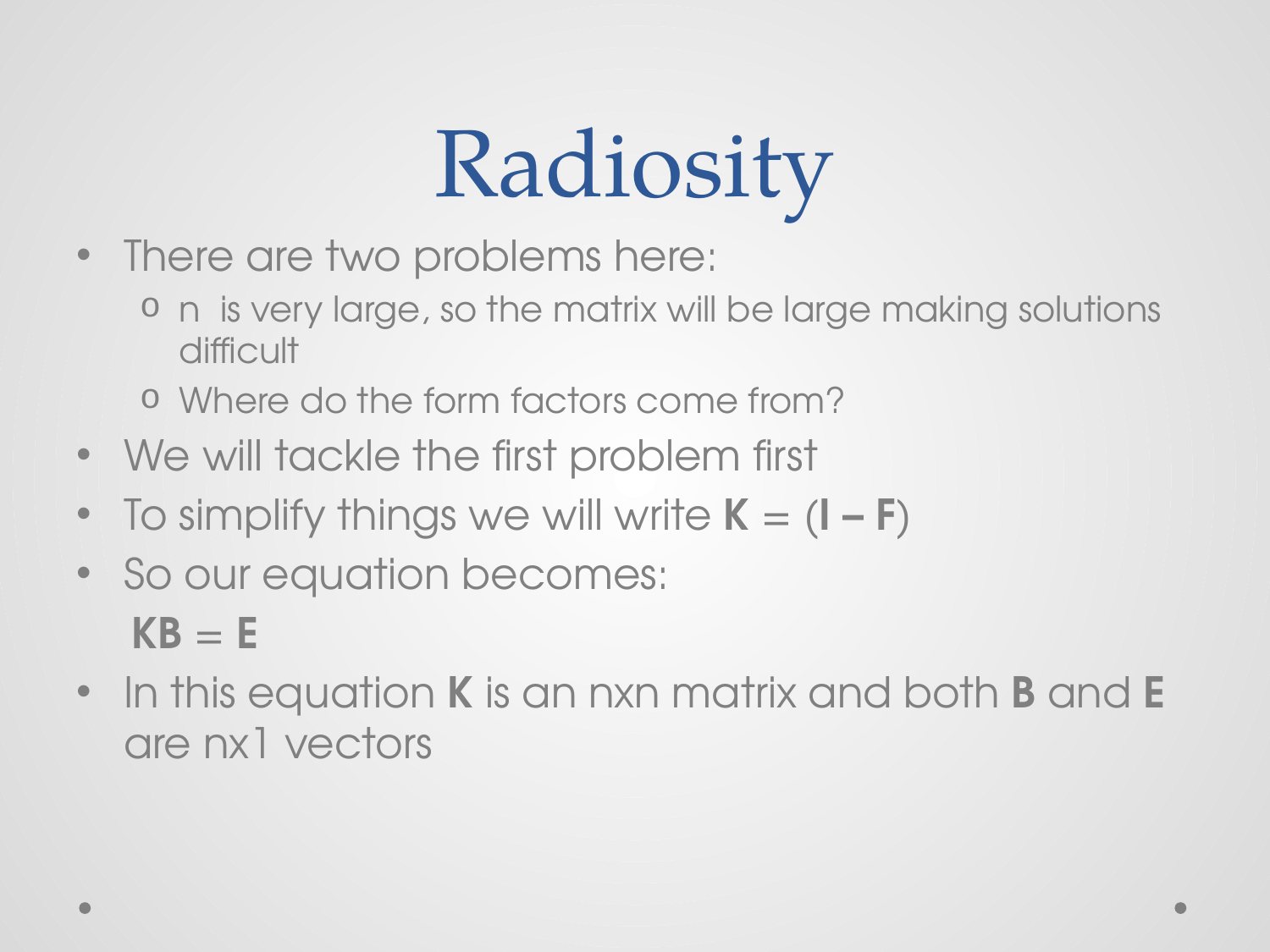

# Radiosity
There are two problems here:
n  is very large, so the matrix will be large making solutions difficult
Where do the form factors come from?
We will tackle the first problem first
To simplify things we will write K = (I – F)
So our equation becomes:
KB = E
In this equation K is an nxn matrix and both B and E are nx1 vectors